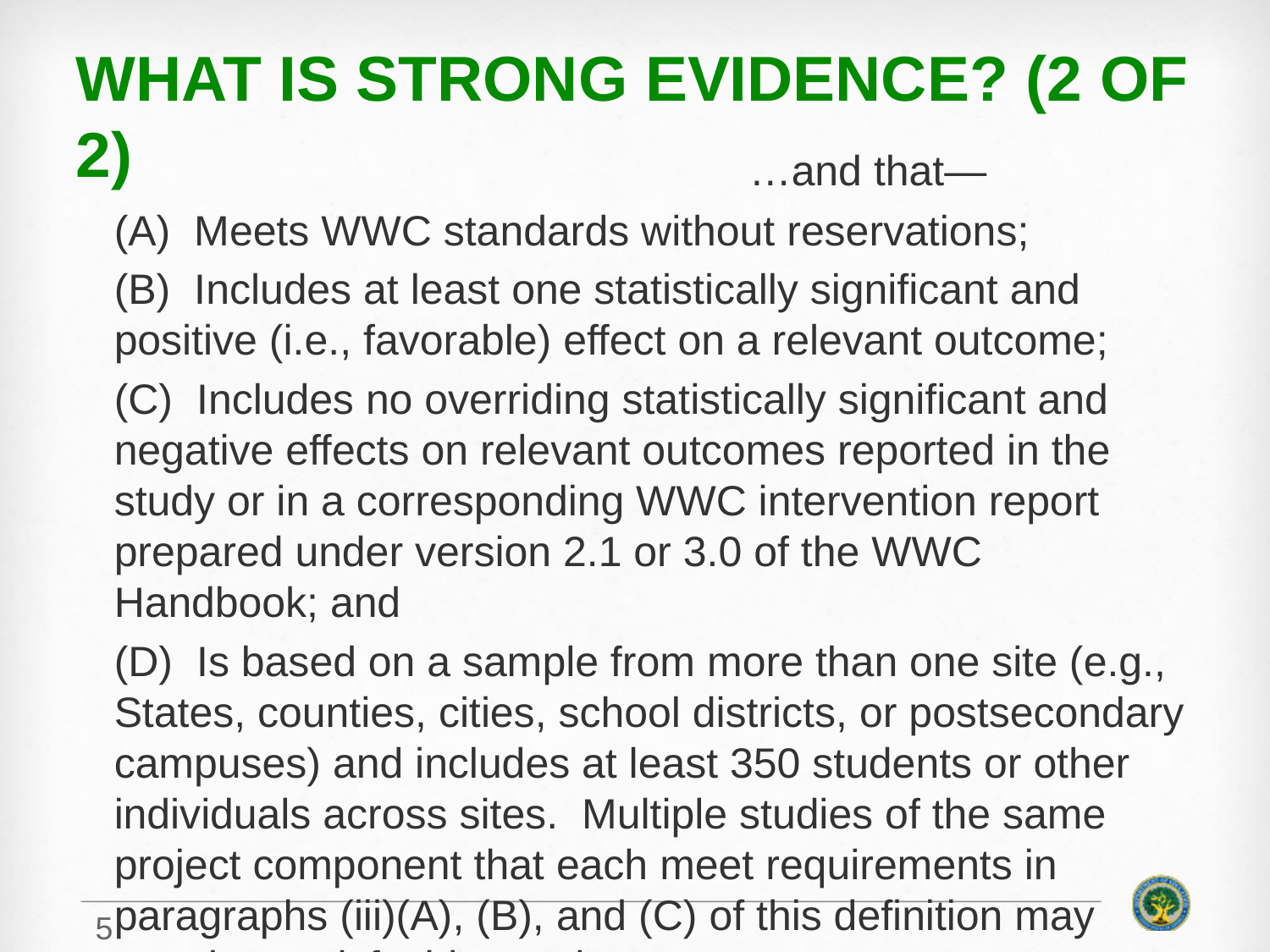

# What is strong Evidence? (2 of 2)
					…and that—
(A)  Meets WWC standards without reservations;
(B)  Includes at least one statistically significant and positive (i.e., favorable) effect on a relevant outcome;
(C)  Includes no overriding statistically significant and negative effects on relevant outcomes reported in the study or in a corresponding WWC intervention report prepared under version 2.1 or 3.0 of the WWC Handbook; and
(D)  Is based on a sample from more than one site (e.g., States, counties, cities, school districts, or postsecondary campuses) and includes at least 350 students or other individuals across sites.  Multiple studies of the same project component that each meet requirements in paragraphs (iii)(A), (B), and (C) of this definition may together satisfy this requirement.

5